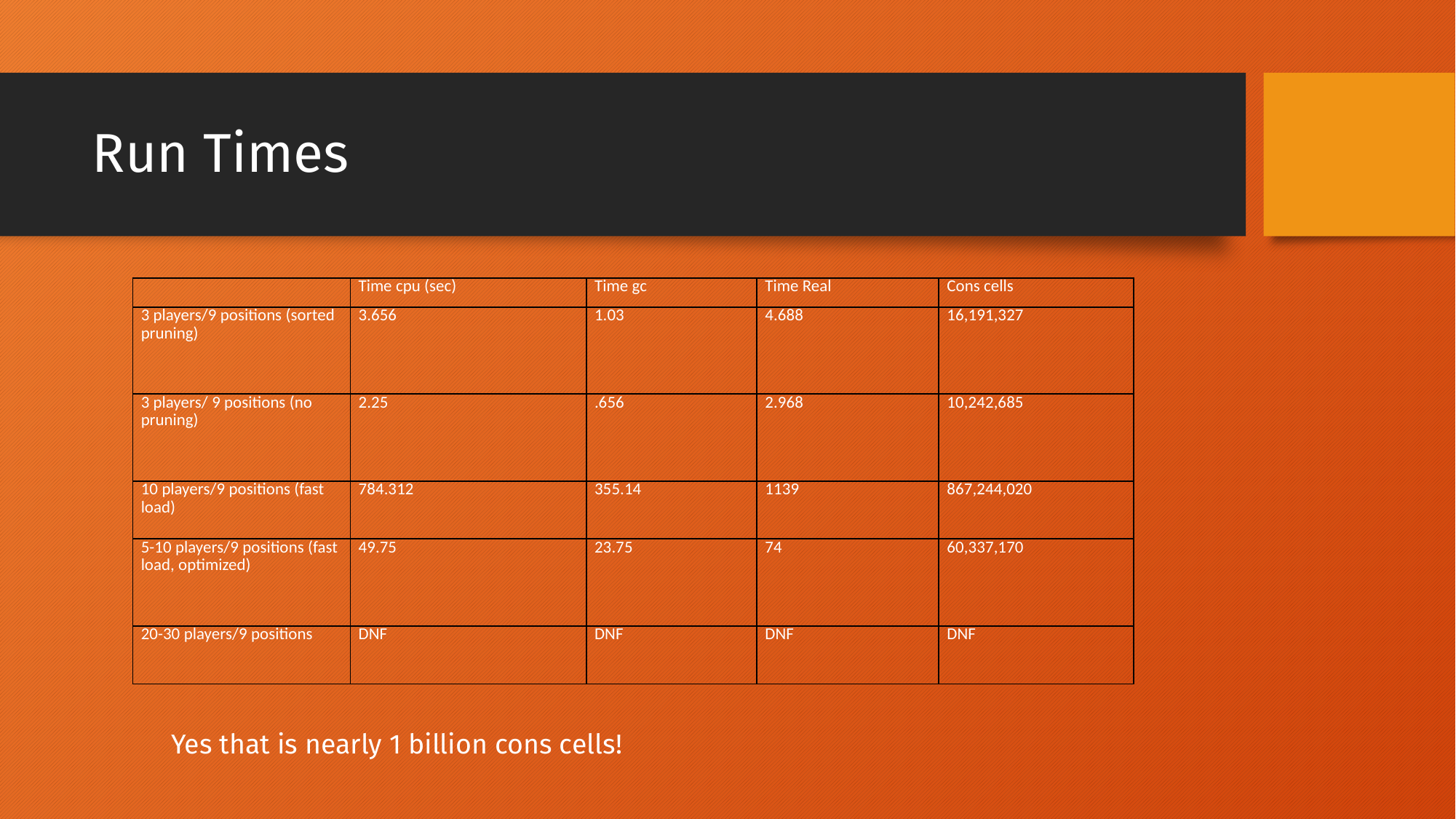

# Run Times
|  | Time cpu (sec) | Time gc | Time Real | Cons cells |
| --- | --- | --- | --- | --- |
| 3 players/9 positions (sorted pruning) | 3.656 | 1.03 | 4.688 | 16,191,327 |
| 3 players/ 9 positions (no pruning) | 2.25 | .656 | 2.968 | 10,242,685 |
| 10 players/9 positions (fast load) | 784.312 | 355.14 | 1139 | 867,244,020 |
| 5-10 players/9 positions (fast load, optimized) | 49.75 | 23.75 | 74 | 60,337,170 |
| 20-30 players/9 positions | DNF | DNF | DNF | DNF |
Yes that is nearly 1 billion cons cells!